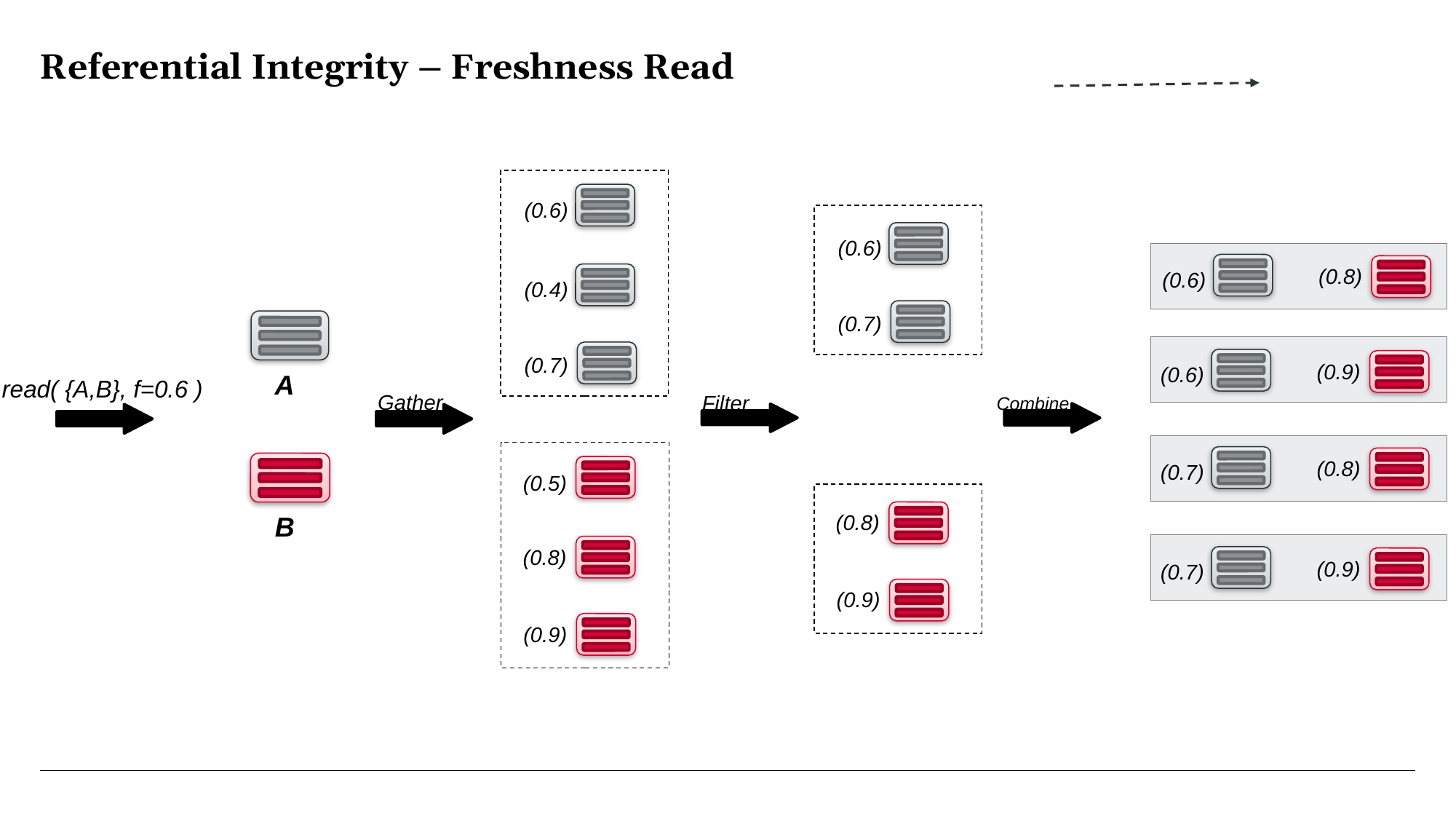

# Referential Integrity – Freshness Read

(0.6)

(0.4)

(0.7)

(0.6)

(0.7)

(0.8)

(0.6)

(0.9)

(0.6)
A
read( {A,B}, f=0.6 )
Combine
Gather
Filter

(0.5)
(0.8)

(0.9)

(0.8)

(0.7)

(0.8)

(0.9)

B

(0.9)

(0.7)